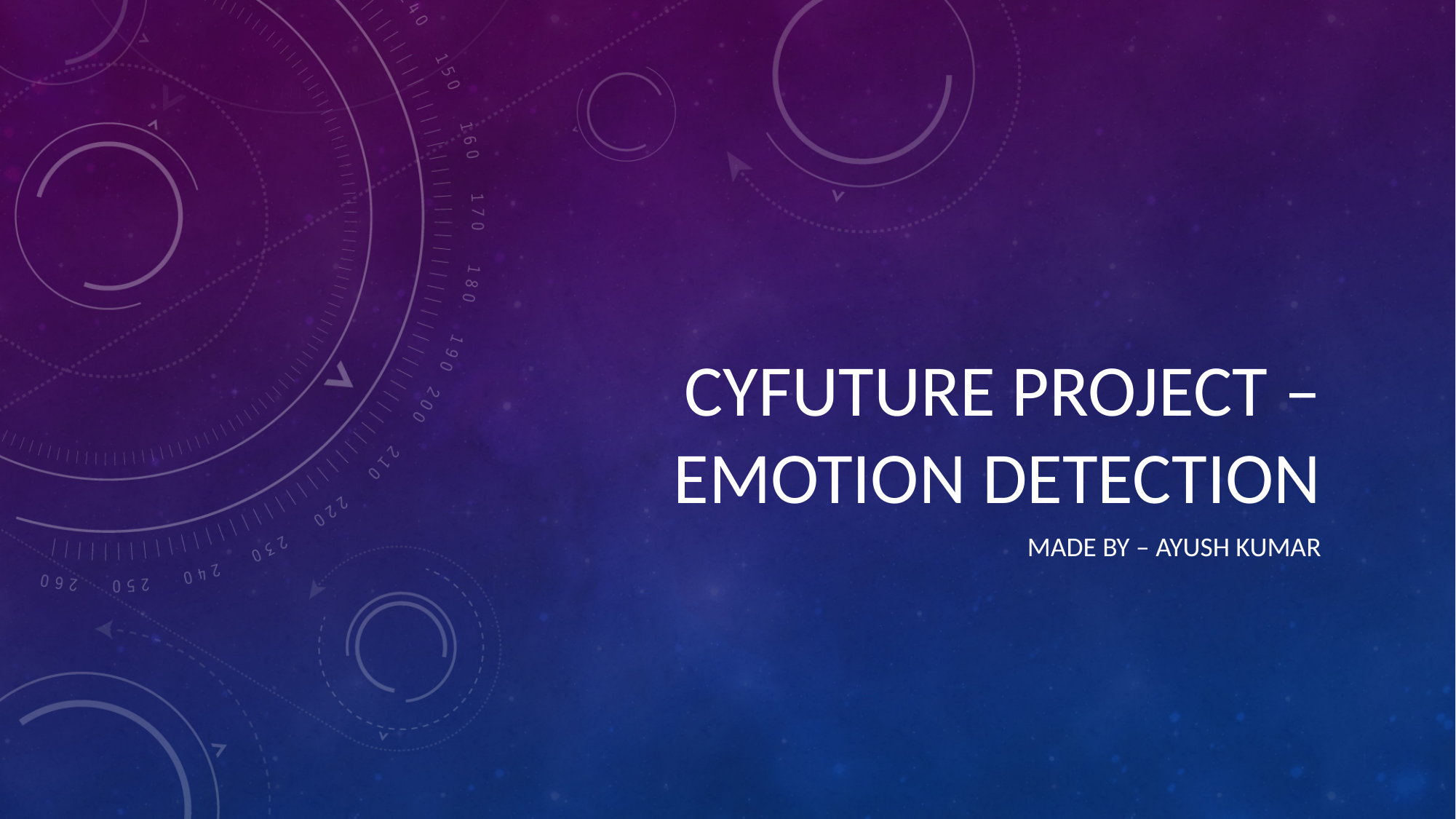

# Cyfuture Project – Emotion Detection
Made By – Ayush Kumar